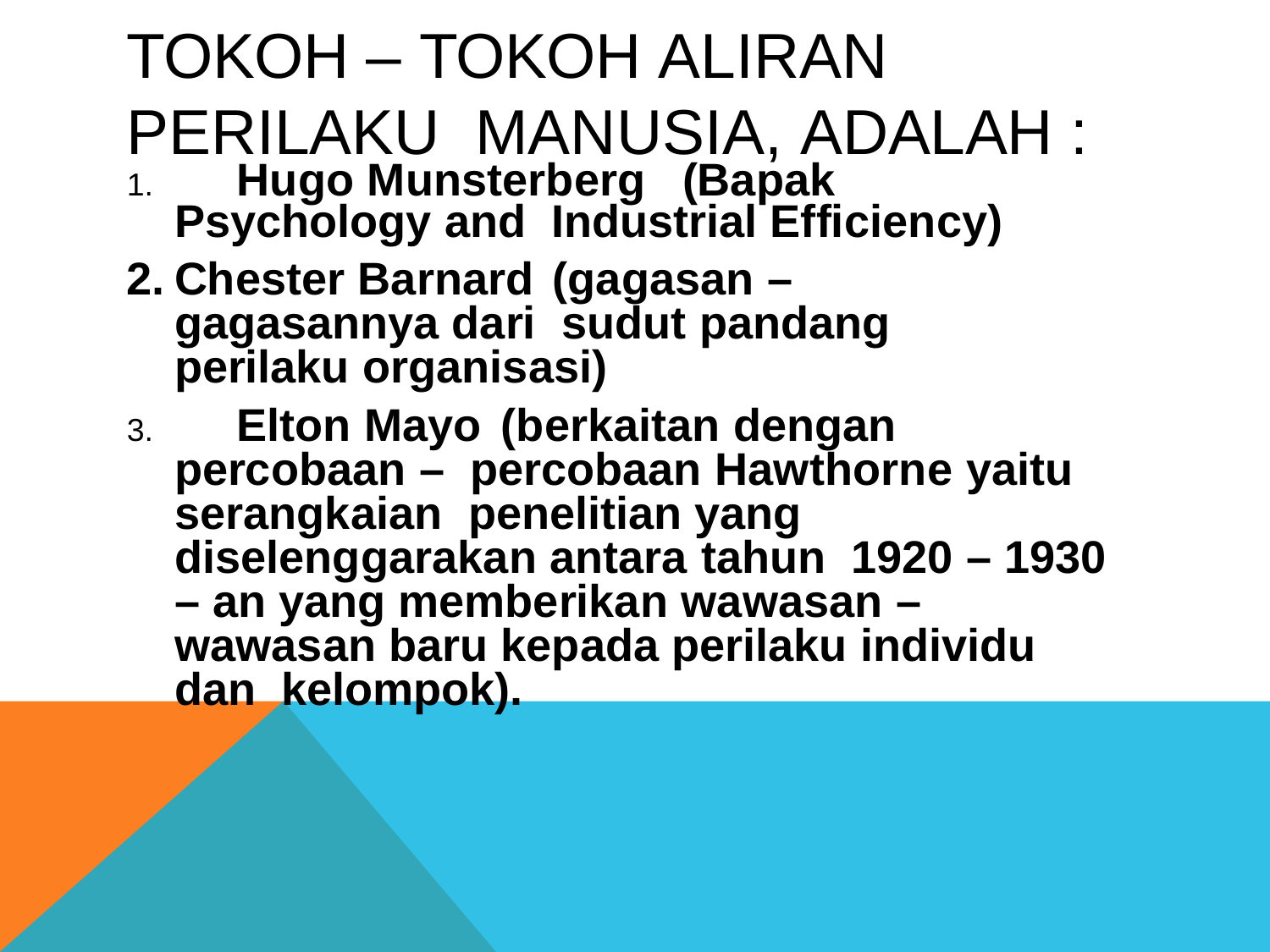

# TOKOH – TOKOH ALIRAN PERILAKU  MANUSIA, ADALAH :
	Hugo Munsterberg	(Bapak Psychology and  Industrial Efficiency)
Chester Barnard	(gagasan – gagasannya dari  sudut pandang perilaku organisasi)
	Elton Mayo	(berkaitan dengan percobaan –  percobaan Hawthorne yaitu serangkaian  penelitian yang diselenggarakan antara tahun  1920 – 1930 – an yang memberikan wawasan –  wawasan baru kepada perilaku individu dan  kelompok).